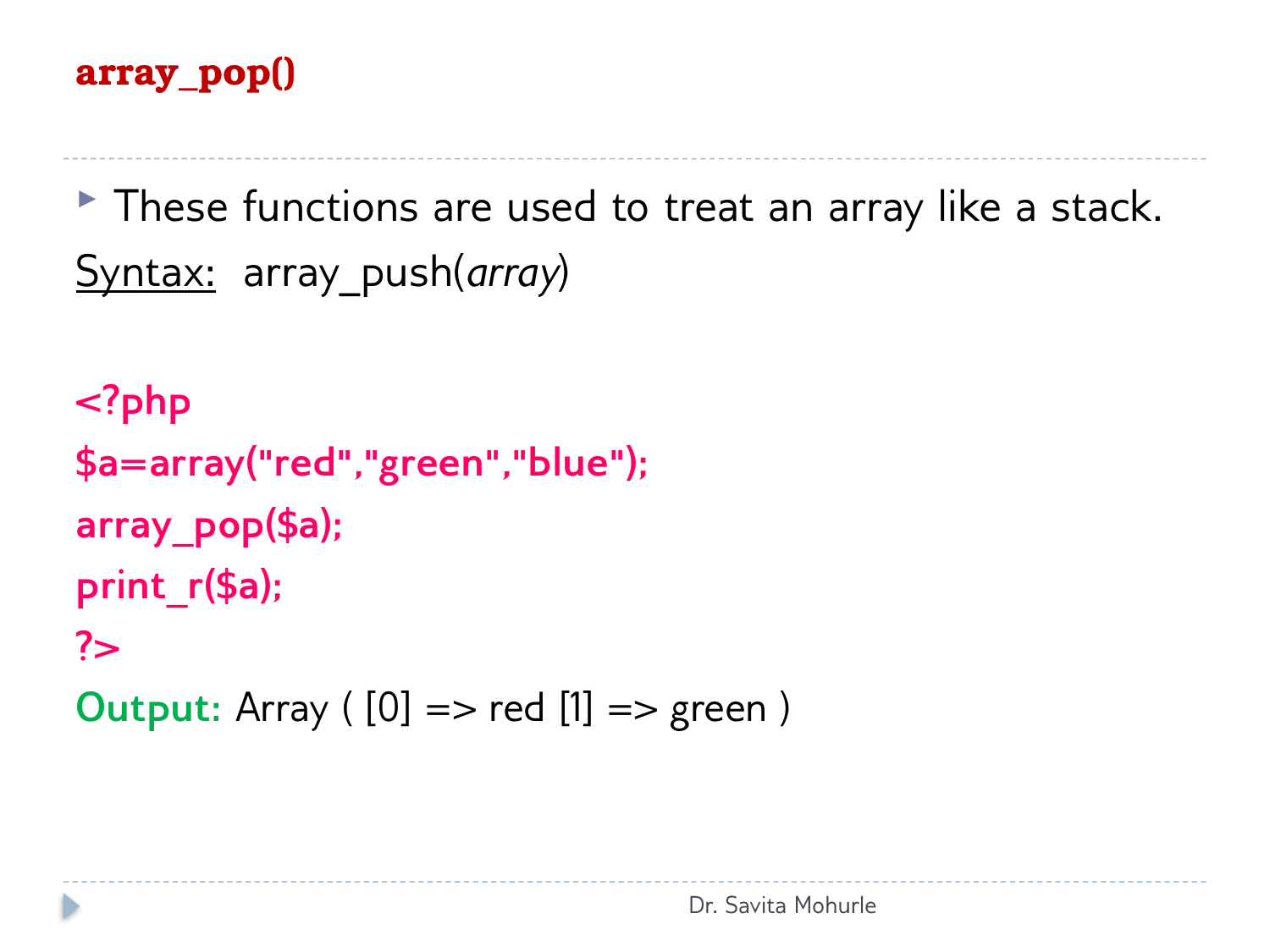

# array_pop()
These functions are used to treat an array like a stack.
Syntax:  array_push(array)

<?php
$a=array("red","green","blue");
array_pop($a);
print_r($a);
?>
Output: Array ( [0] => red [1] => green )
Dr. Savita Mohurle